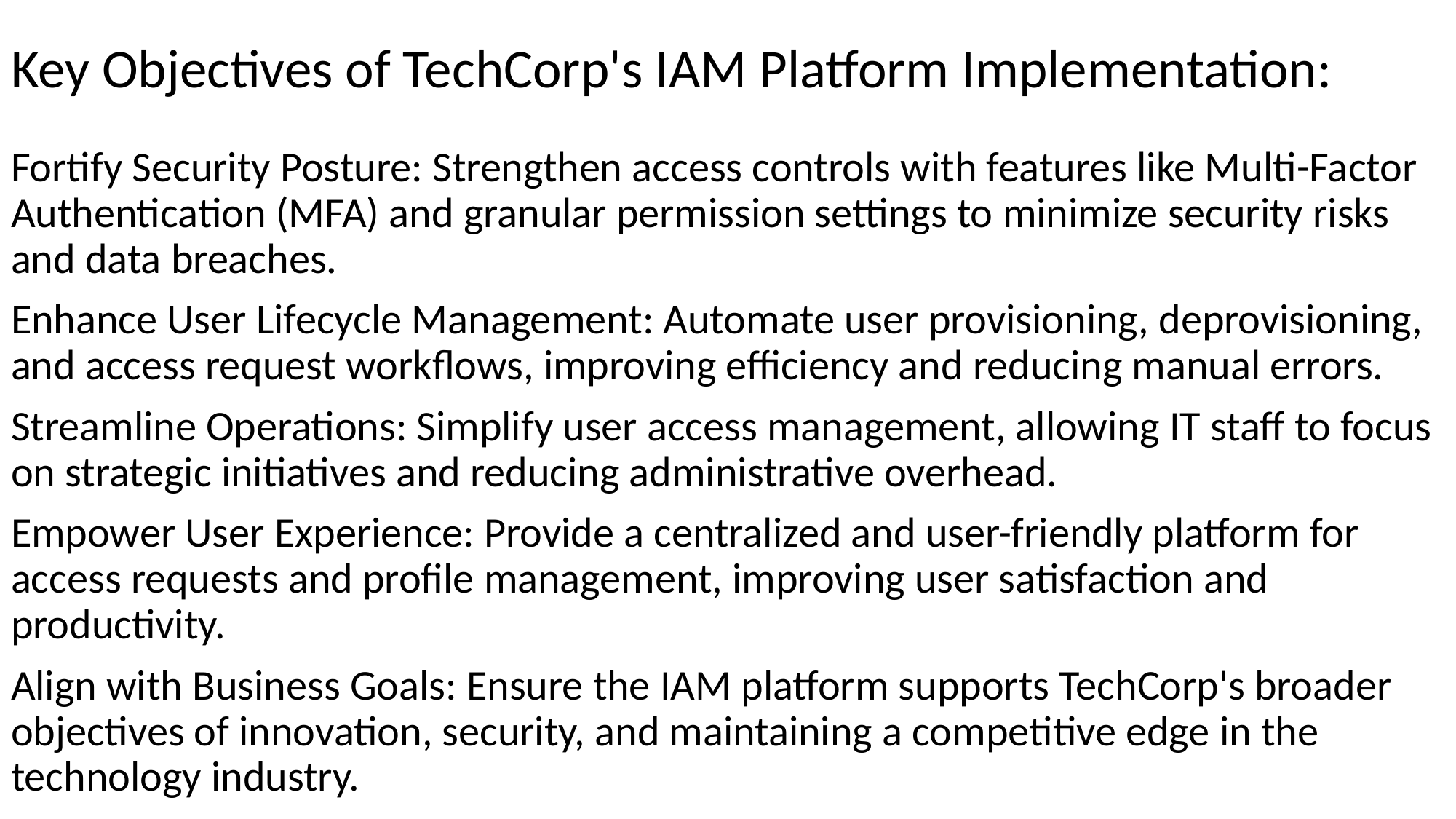

# Key Objectives of TechCorp's IAM Platform Implementation:
Fortify Security Posture: Strengthen access controls with features like Multi-Factor Authentication (MFA) and granular permission settings to minimize security risks and data breaches.
Enhance User Lifecycle Management: Automate user provisioning, deprovisioning, and access request workflows, improving efficiency and reducing manual errors.
Streamline Operations: Simplify user access management, allowing IT staff to focus on strategic initiatives and reducing administrative overhead.
Empower User Experience: Provide a centralized and user-friendly platform for access requests and profile management, improving user satisfaction and productivity.
Align with Business Goals: Ensure the IAM platform supports TechCorp's broader objectives of innovation, security, and maintaining a competitive edge in the technology industry.